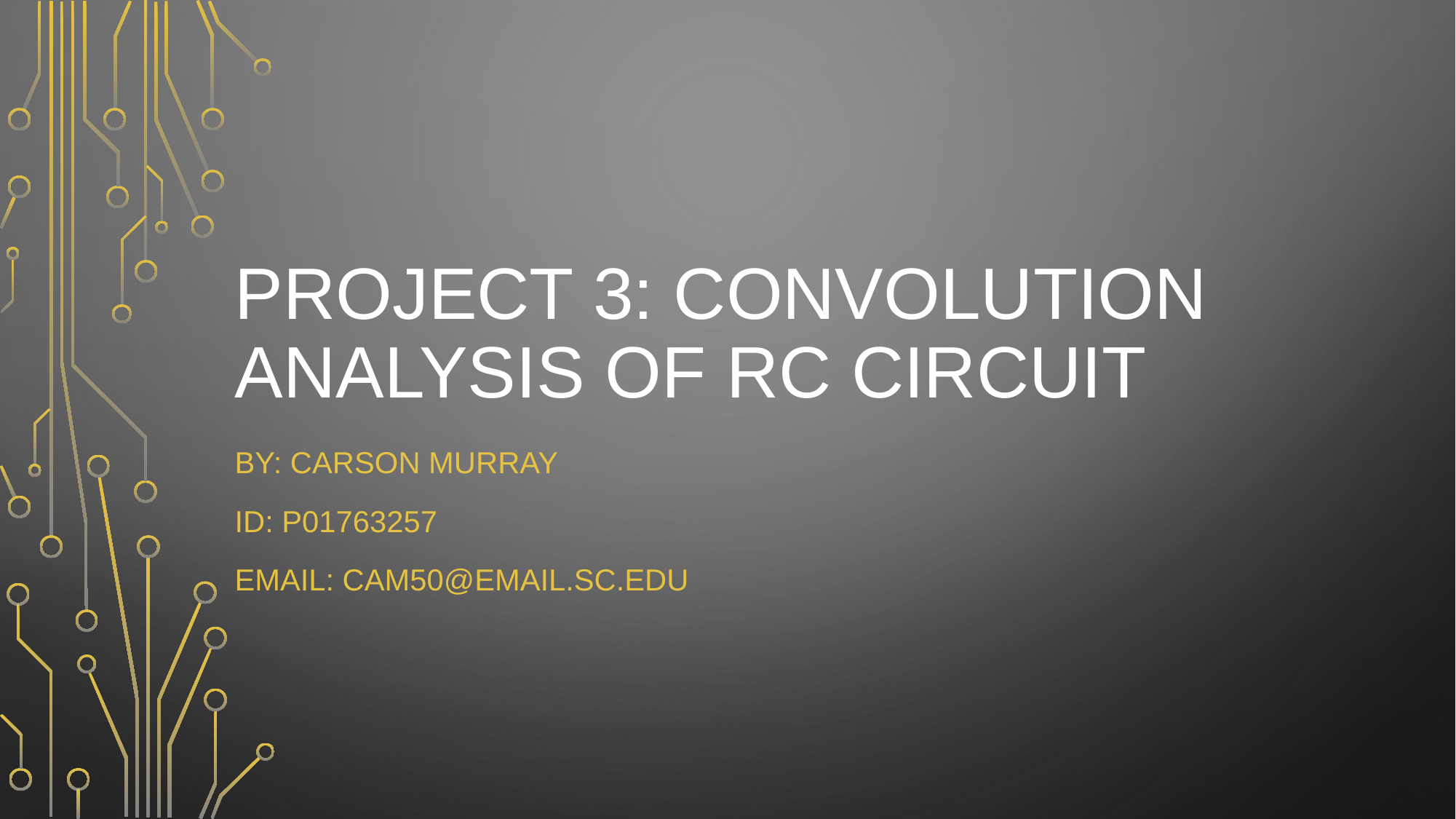

# Project 3: Convolution Analysis of Rc Circuit
By: Carson Murray
ID: p01763257
Email: cam50@email.sc.edu